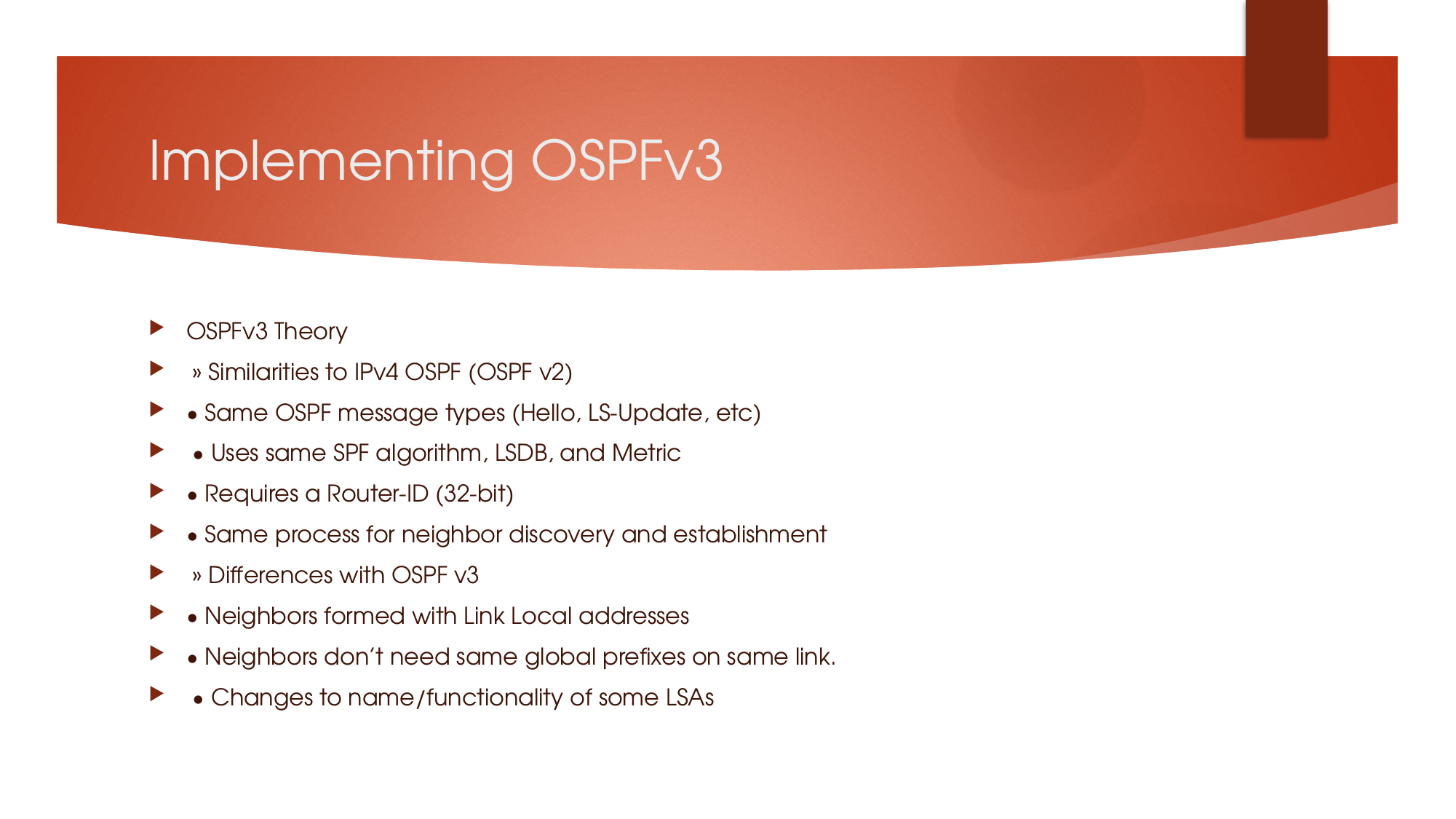

# Implementing OSPFv3
OSPFv3 Theory
 » Similarities to IPv4 OSPF (OSPF v2)
• Same OSPF message types (Hello, LS-Update, etc)
 • Uses same SPF algorithm, LSDB, and Metric
• Requires a Router-ID (32-bit)
• Same process for neighbor discovery and establishment
 » Differences with OSPF v3
• Neighbors formed with Link Local addresses
• Neighbors don’t need same global prefixes on same link.
 • Changes to name/functionality of some LSAs